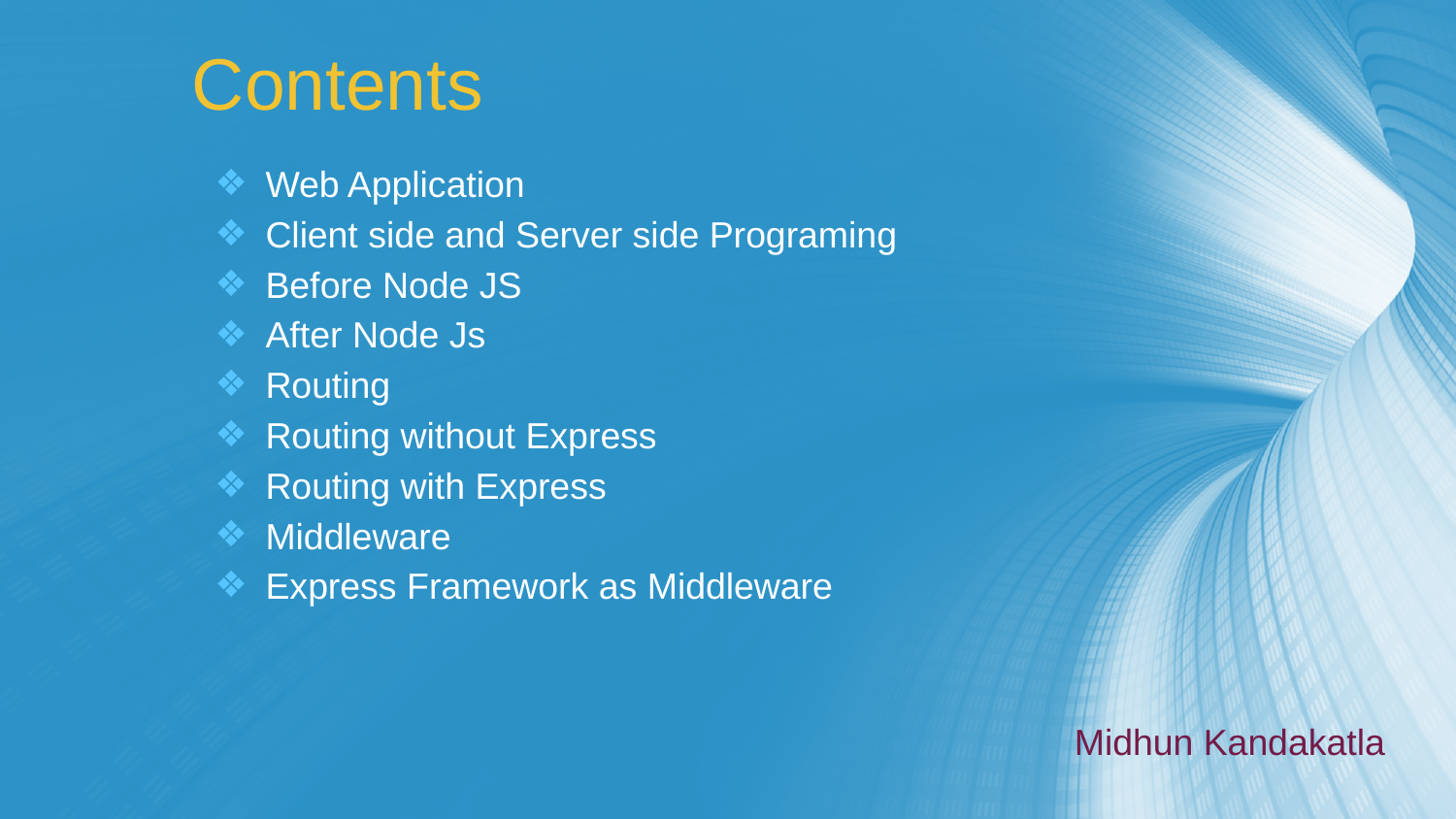

# Contents
Web Application
Client side and Server side Programing
Before Node JS
After Node Js
Routing
Routing without Express
Routing with Express
Middleware
Express Framework as Middleware
Midhun Kandakatla